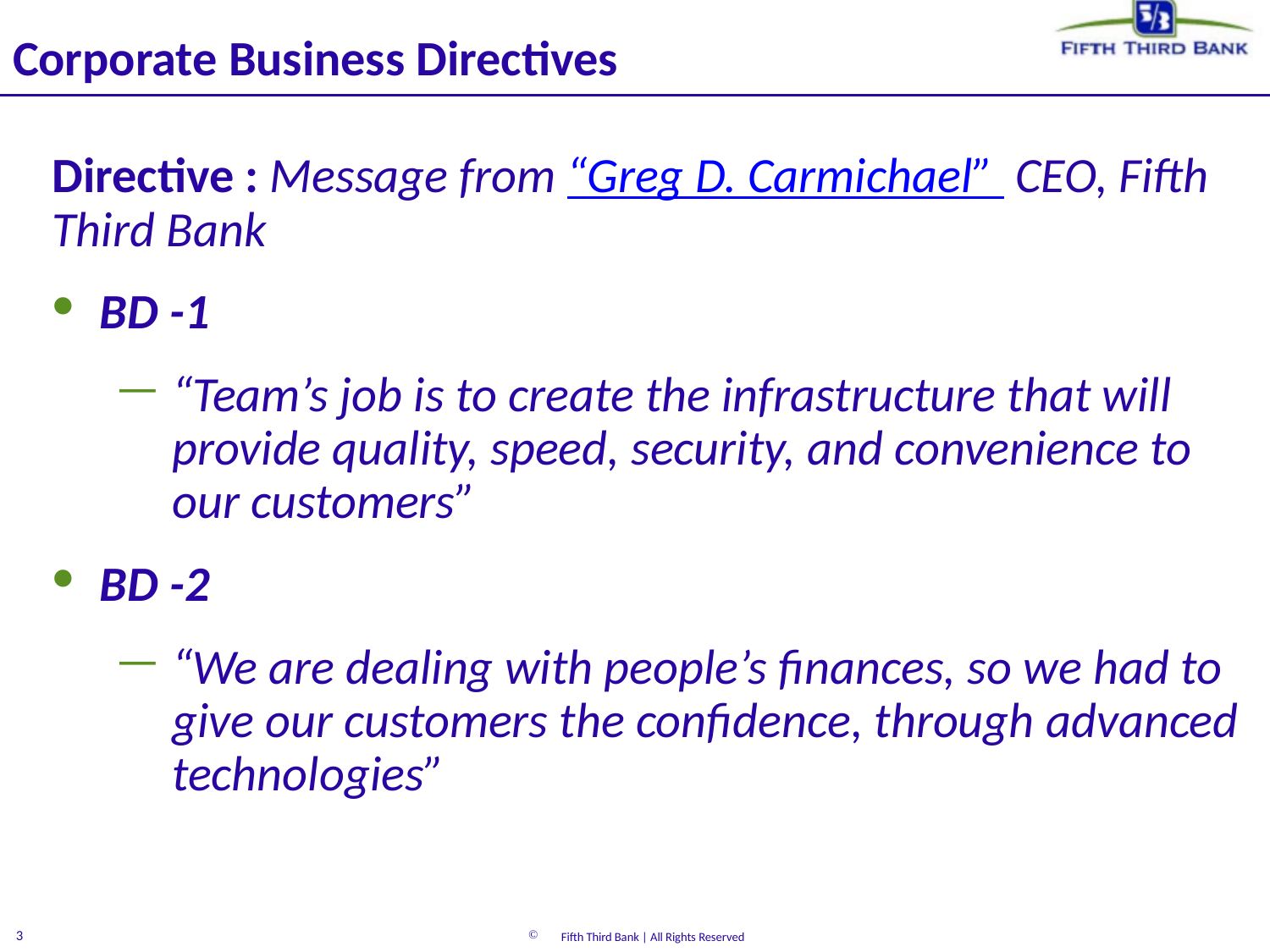

# Corporate Business Directives
Directive : Message from “Greg D. Carmichael”  CEO, Fifth Third Bank
BD -1
“Team’s job is to create the infrastructure that will provide quality, speed, security, and convenience to our customers”
BD -2
“We are dealing with people’s finances, so we had to give our customers the confidence, through advanced technologies”